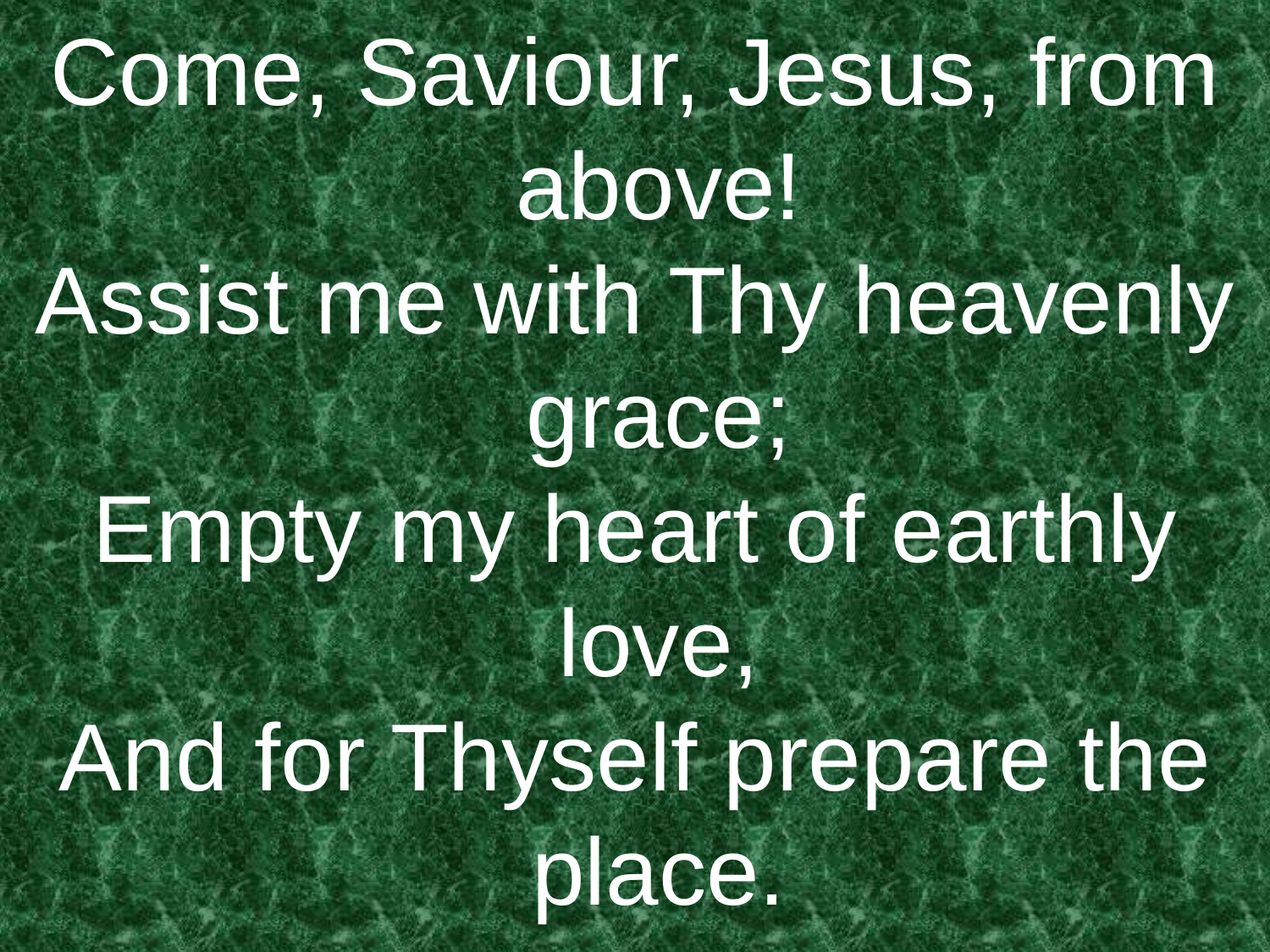

Come, Saviour, Jesus, from above!
Assist me with Thy heavenly grace;
Empty my heart of earthly love,
And for Thyself prepare the place.